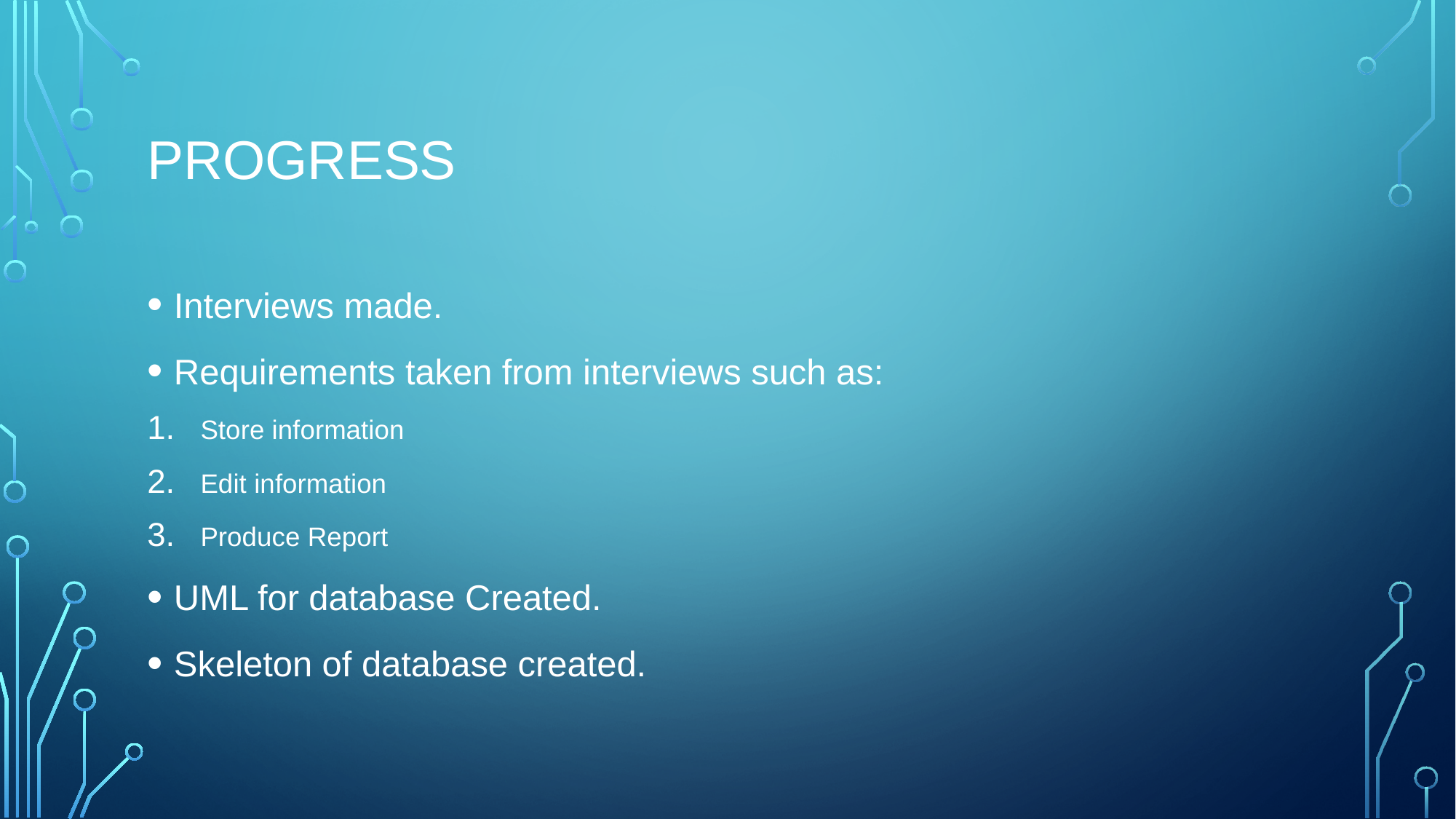

# Progress
Interviews made.
Requirements taken from interviews such as:
Store information
Edit information
Produce Report
UML for database Created.
Skeleton of database created.